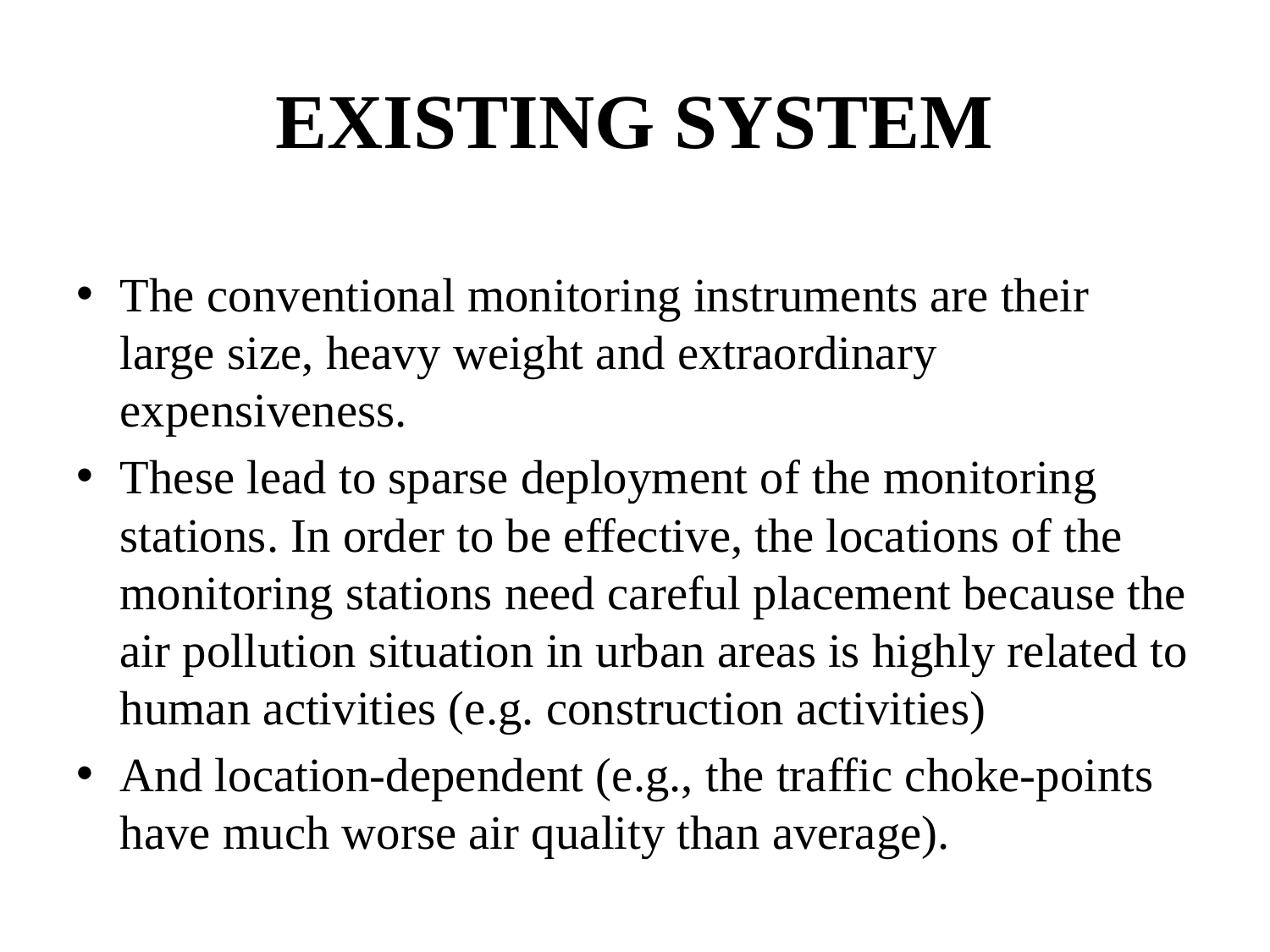

# EXISTING SYSTEM

The conventional monitoring instruments are their large size, heavy weight and extraordinary expensiveness.
These lead to sparse deployment of the monitoring stations. In order to be effective, the locations of the monitoring stations need careful placement because the air pollution situation in urban areas is highly related to human activities (e.g. construction activities)
And location-dependent (e.g., the traffic choke-points have much worse air quality than average).